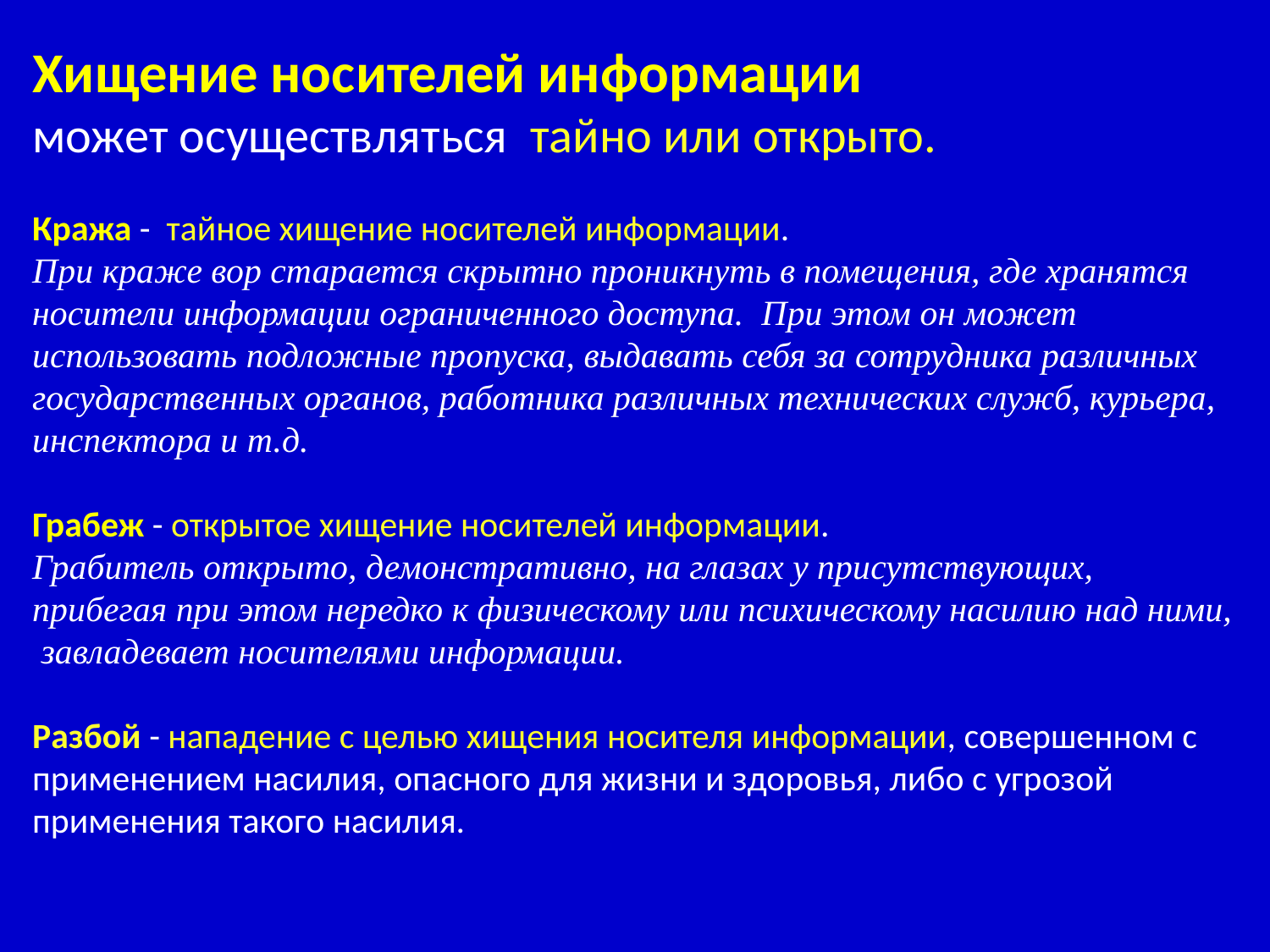

Хищение носителей информации
может осуществляться  тайно или открыто.

Кража -  тайное хищение носителей информации.
При краже вор старается скрытно проникнуть в помещения, где хранятся носители информации ограниченного доступа.  При этом он может использовать подложные пропуска, выдавать себя за сотрудника различных государственных органов, работника различных технических служб, курьера, инспектора и т.д.

Грабеж - открытое хищение носителей информации.
Грабитель открыто, демонстративно, на глазах у присутствующих,  прибегая при этом нередко к физическому или психическому насилию над ними,  завладевает носителями информации.

Разбой - нападение с целью хищения носителя информации, совершенном с применением насилия, опасного для жизни и здоровья, либо с угрозой применения такого насилия.